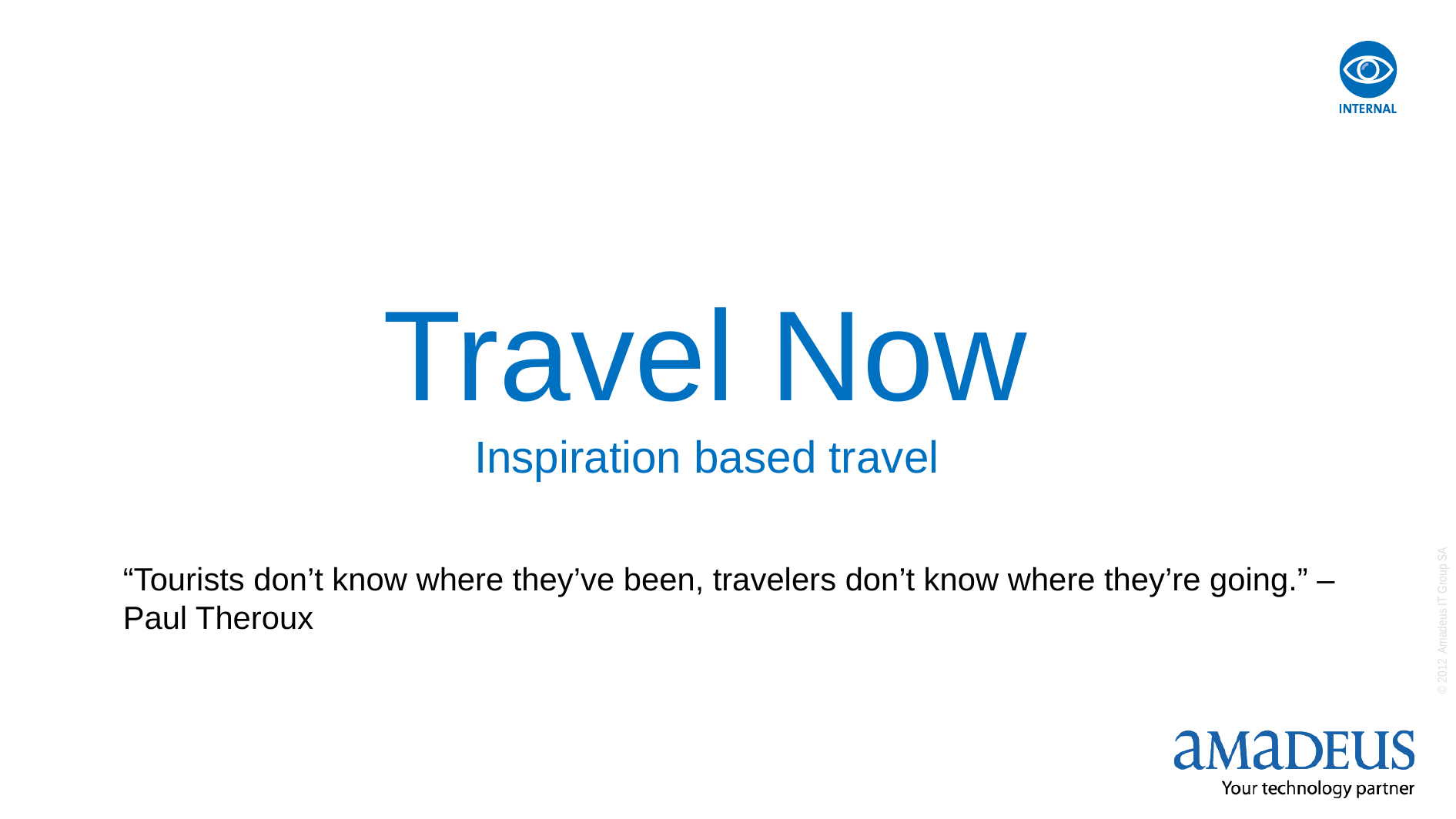

Travel Now
Inspiration based travel
“Tourists don’t know where they’ve been, travelers don’t know where they’re going.” – Paul Theroux